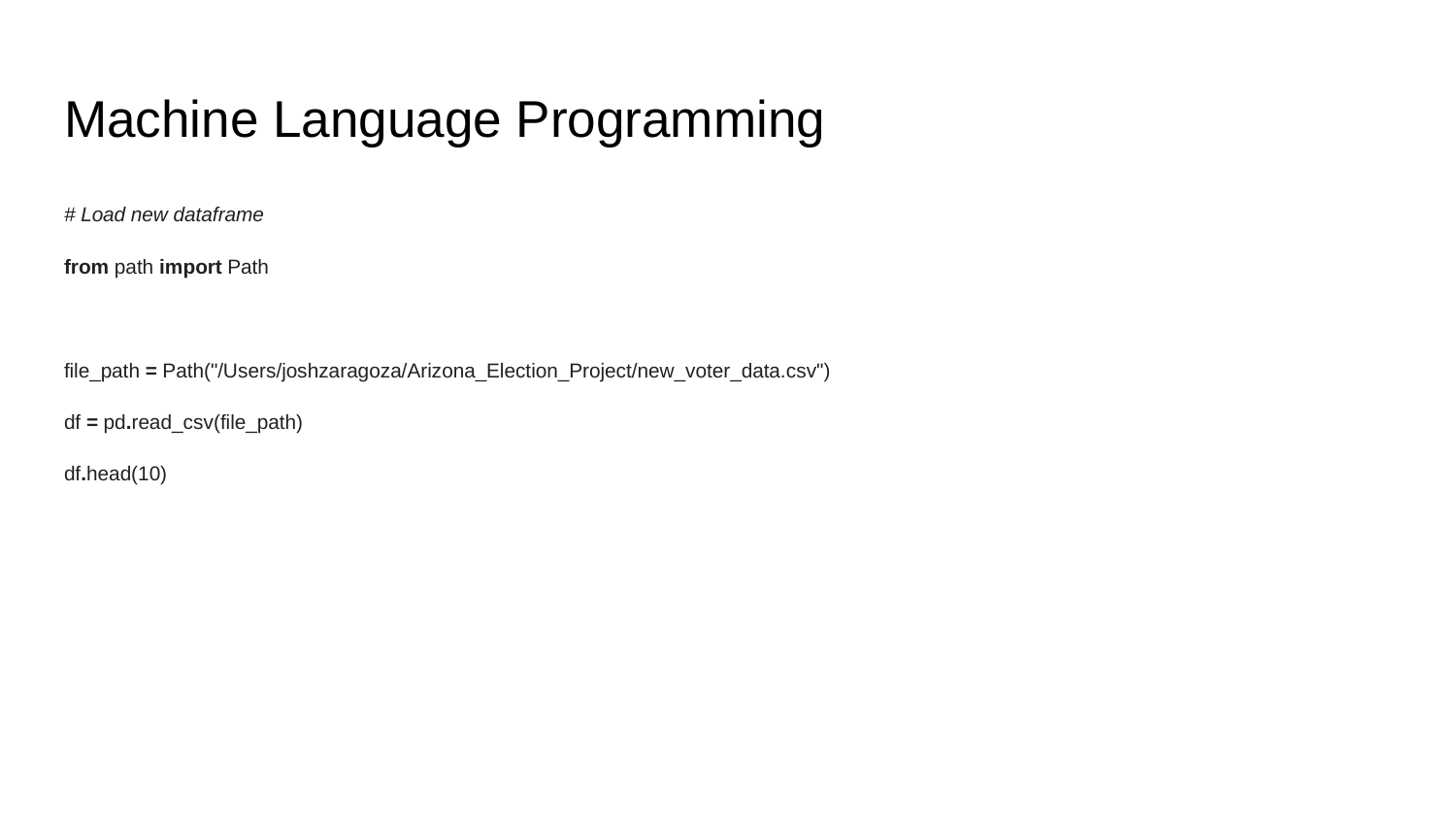

# Machine Language Programming
# Load new dataframe
from path import Path

file_path = Path("/Users/joshzaragoza/Arizona_Election_Project/new_voter_data.csv")
df = pd.read_csv(file_path)
df.head(10)